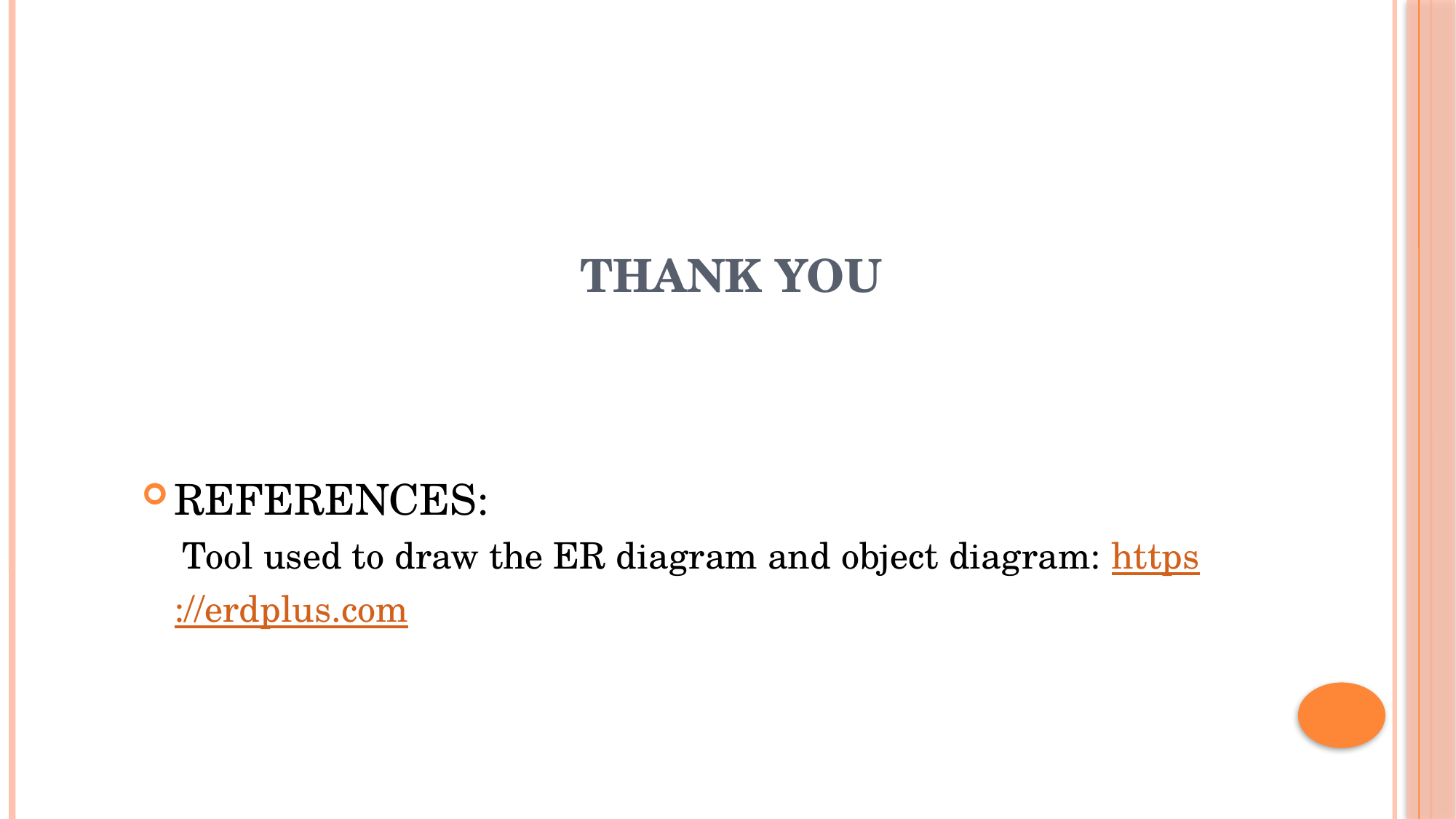

# THANK YOU
REFERENCES:
    Tool used to draw the ER diagram and object diagram: https://erdplus.com